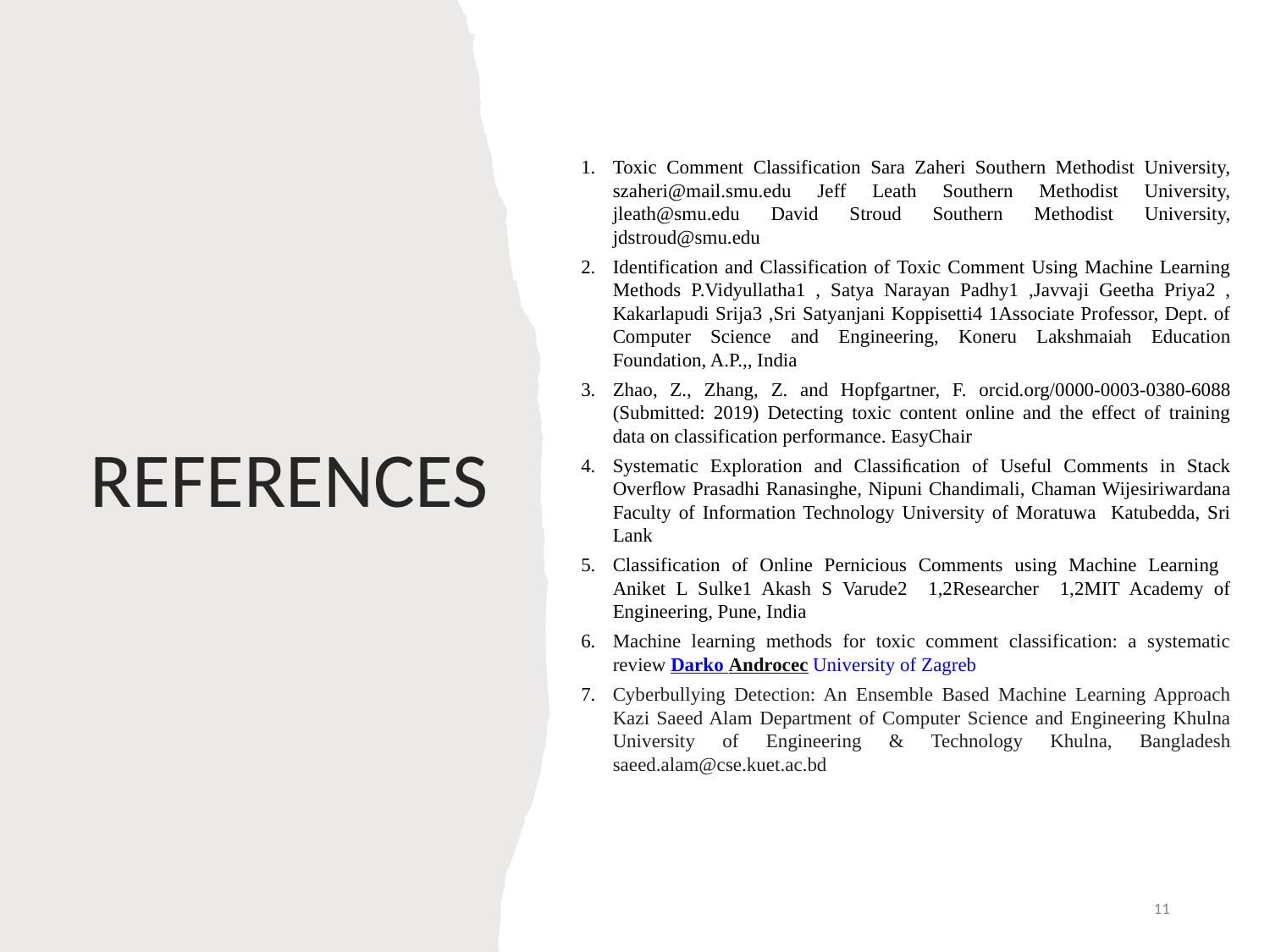

Toxic Comment Classification Sara Zaheri Southern Methodist University, szaheri@mail.smu.edu Jeff Leath Southern Methodist University, jleath@smu.edu David Stroud Southern Methodist University, jdstroud@smu.edu
Identification and Classification of Toxic Comment Using Machine Learning Methods P.Vidyullatha1 , Satya Narayan Padhy1 ,Javvaji Geetha Priya2 , Kakarlapudi Srija3 ,Sri Satyanjani Koppisetti4 1Associate Professor, Dept. of Computer Science and Engineering, Koneru Lakshmaiah Education Foundation, A.P.,, India
Zhao, Z., Zhang, Z. and Hopfgartner, F. orcid.org/0000-0003-0380-6088 (Submitted: 2019) Detecting toxic content online and the effect of training data on classification performance. EasyChair
Systematic Exploration and Classiﬁcation of Useful Comments in Stack Overﬂow Prasadhi Ranasinghe, Nipuni Chandimali, Chaman Wijesiriwardana Faculty of Information Technology University of Moratuwa  Katubedda, Sri Lank
Classification of Online Pernicious Comments using Machine Learning  Aniket L Sulke1 Akash S Varude2  1,2Researcher  1,2MIT Academy of Engineering, Pune, India
Machine learning methods for toxic comment classification: a systematic review Darko Androcec University of Zagreb
Cyberbullying Detection: An Ensemble Based Machine Learning Approach Kazi Saeed Alam Department of Computer Science and Engineering Khulna University of Engineering & Technology Khulna, Bangladesh saeed.alam@cse.kuet.ac.bd
# REFERENCES
11